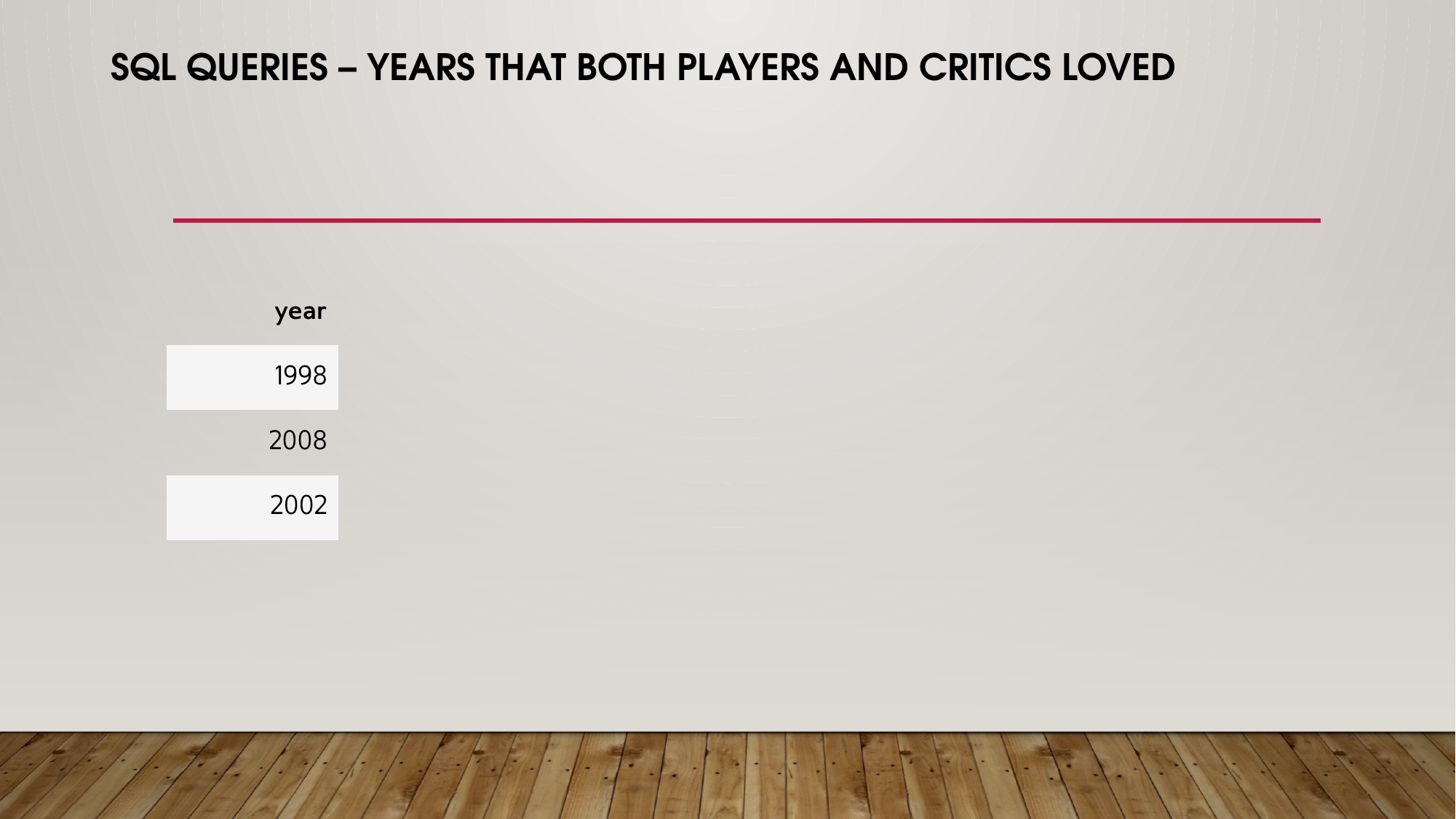

# SQL Queries – YEARS that both players and critics loved
| year |
| --- |
| 1998 |
| 2008 |
| 2002 |